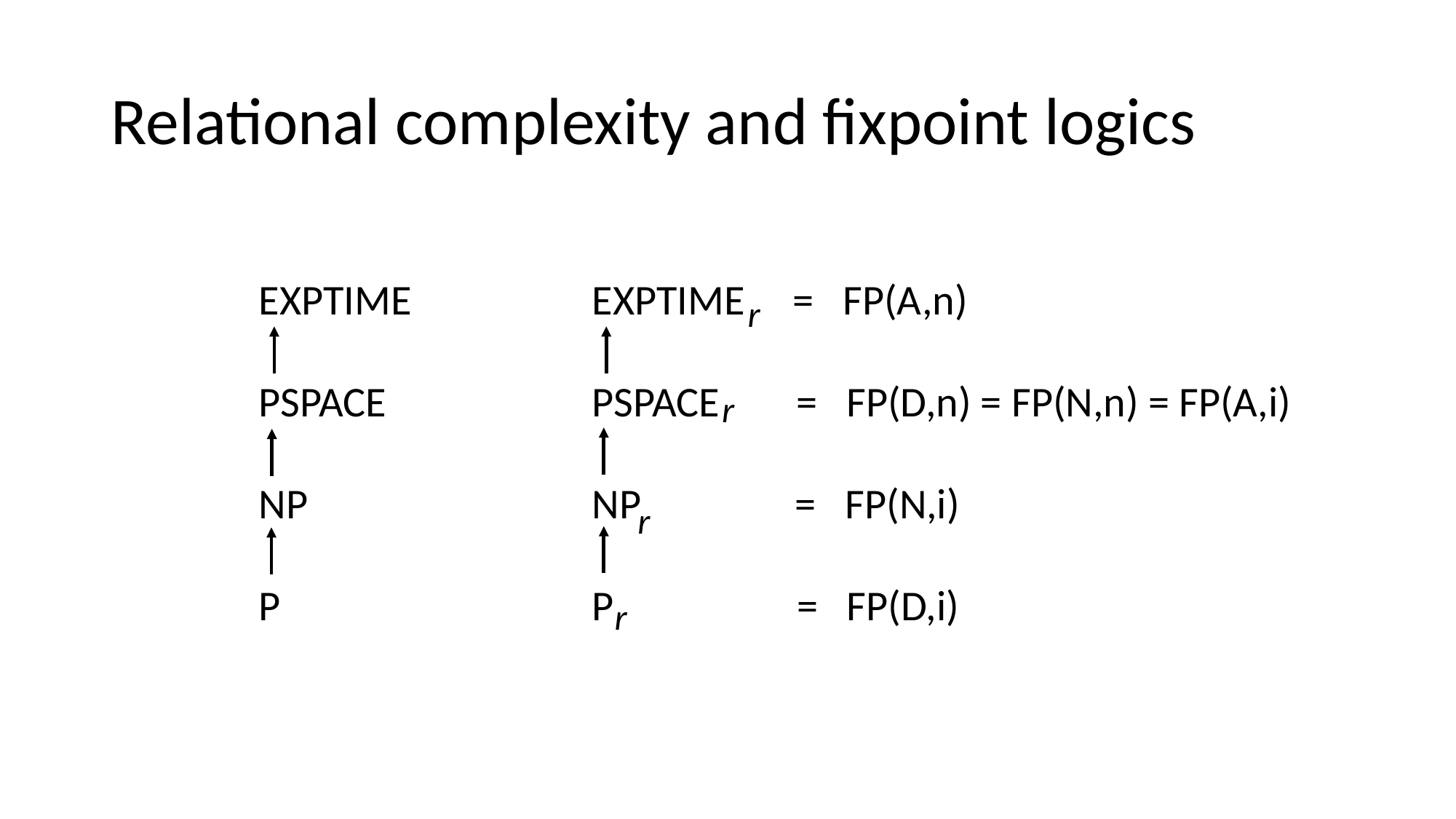

# Relational complexity and fixpoint logics

EXPTIME

PSPACE

NP

P
EXPTIME     =   FP(A,n)

PSPACE        =   FP(D,n) = FP(N,n) = FP(A,i)

NP                =   FP(N,i)

P                   =   FP(D,i)
r
r
r
r